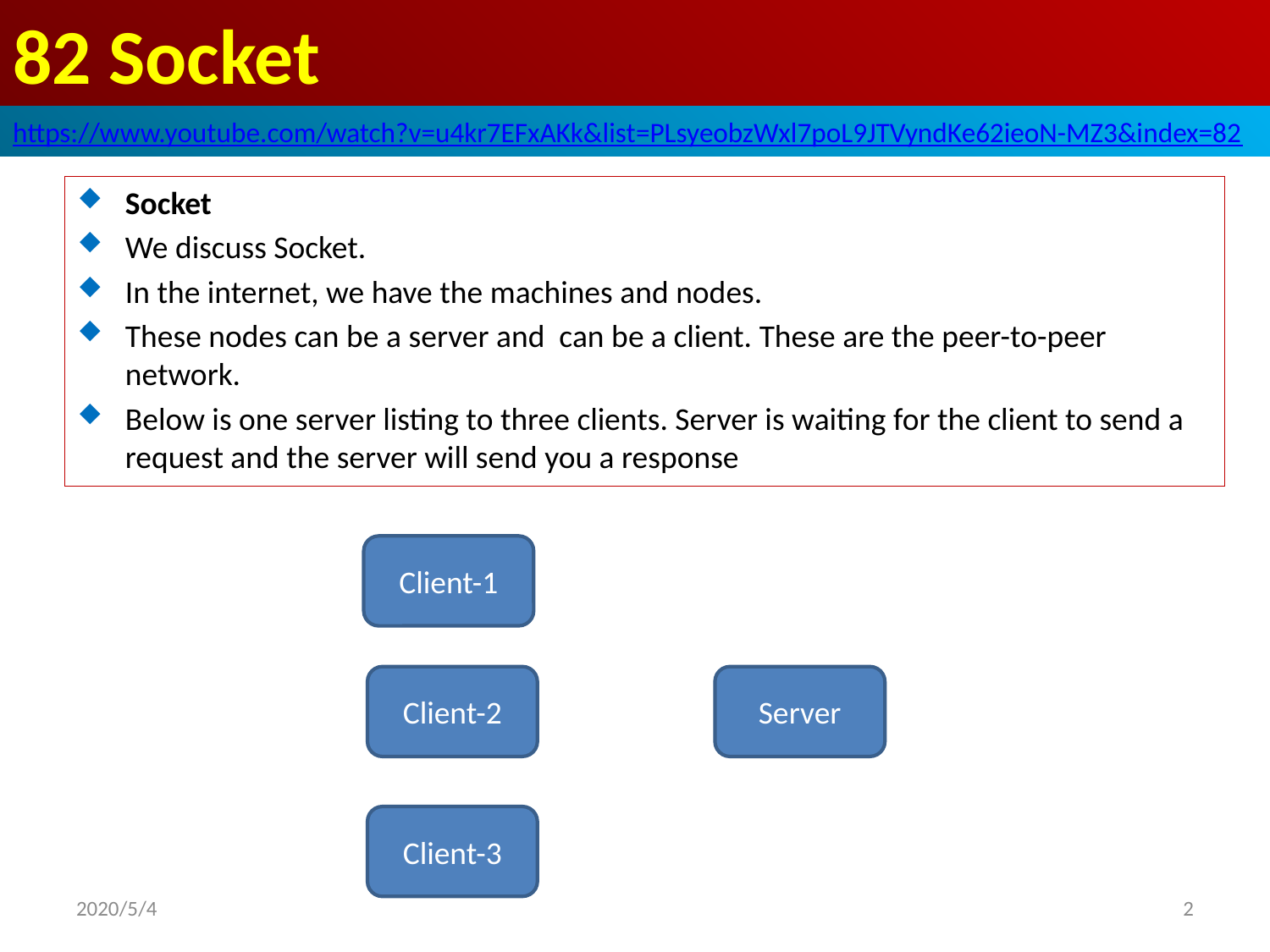

# 82 Socket
https://www.youtube.com/watch?v=u4kr7EFxAKk&list=PLsyeobzWxl7poL9JTVyndKe62ieoN-MZ3&index=82
Socket
We discuss Socket.
In the internet, we have the machines and nodes.
These nodes can be a server and  can be a client. These are the peer-to-peer network.
Below is one server listing to three clients. Server is waiting for the client to send a request and the server will send you a response
Client-1
Client-2
Server
Client-3
2020/5/4
2